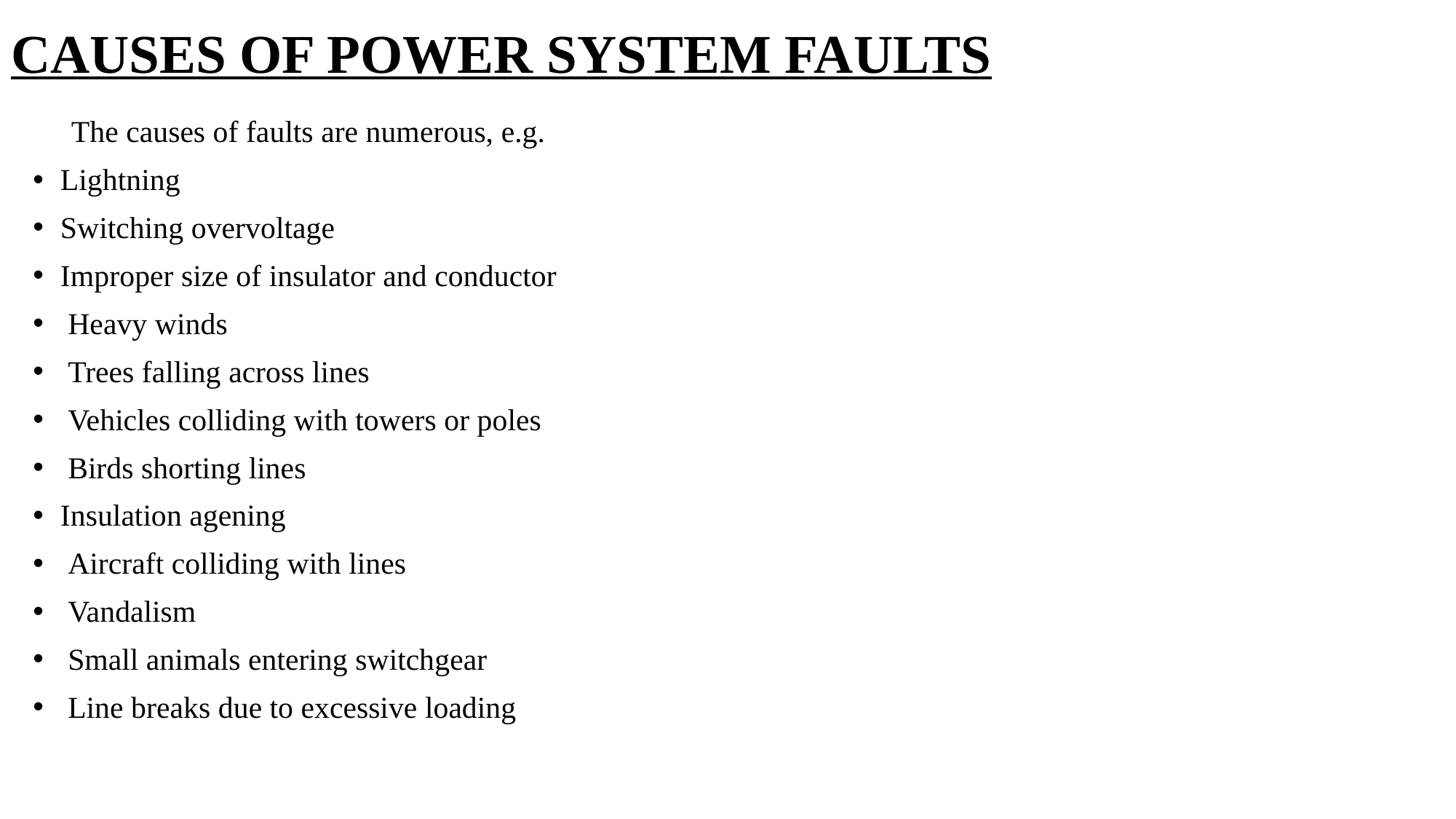

# CAUSES OF POWER SYSTEM FAULTS
     The causes of faults are numerous, e.g.
Lightning
Switching overvoltage
Improper size of insulator and conductor
 Heavy winds
 Trees falling across lines
 Vehicles colliding with towers or poles
 Birds shorting lines
Insulation agening
 Aircraft colliding with lines
 Vandalism
 Small animals entering switchgear
 Line breaks due to excessive loading